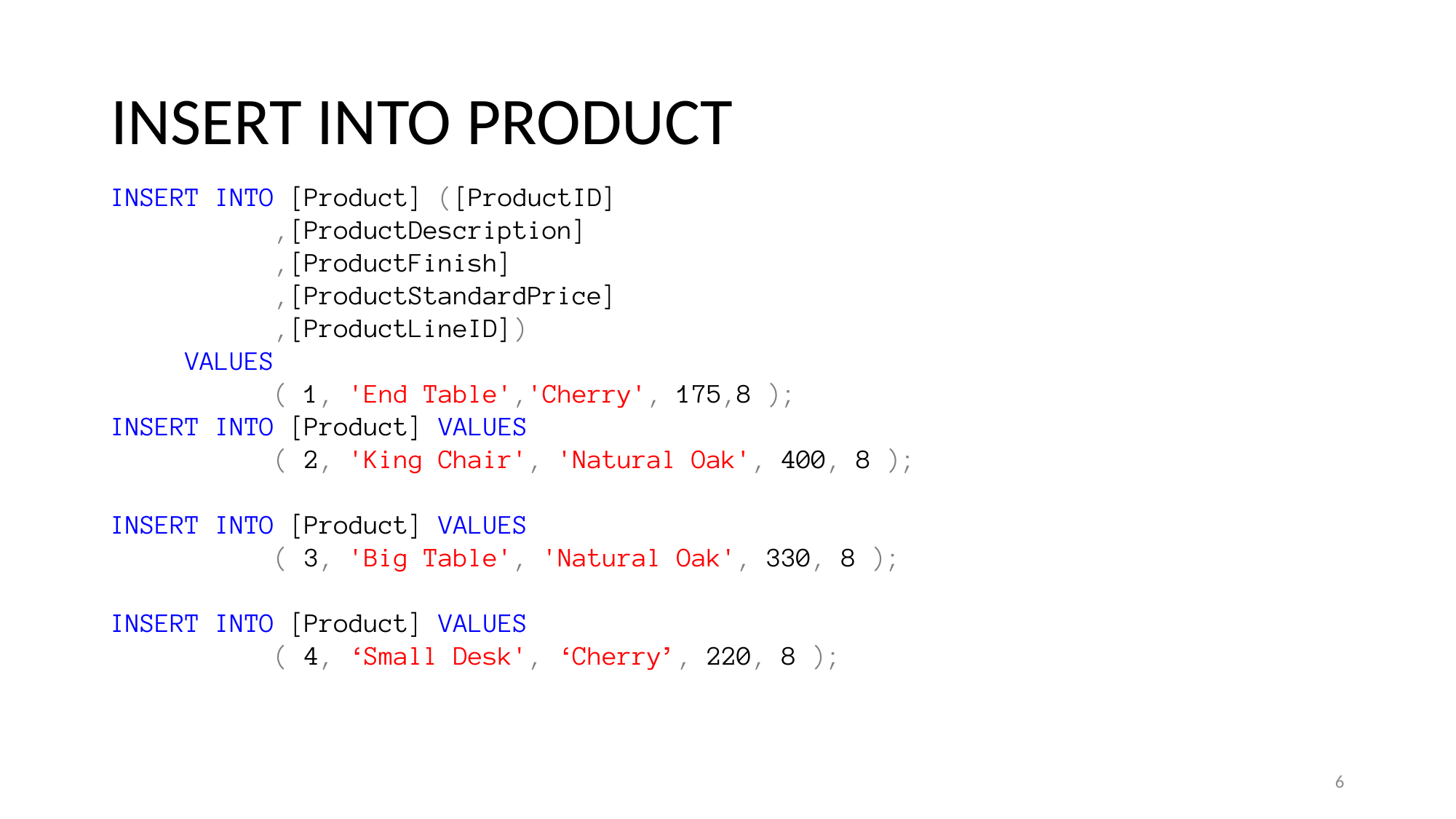

# INSERT INTO PRODUCT
INSERT INTO [Product] ([ProductID]
           ,[ProductDescription]
           ,[ProductFinish]
           ,[ProductStandardPrice]
           ,[ProductLineID])
     VALUES
           ( 1, 'End Table','Cherry', 175,8 );
INSERT INTO [Product] VALUES
           ( 2, 'King Chair', 'Natural Oak', 400, 8 );

INSERT INTO [Product] VALUES
           ( 3, 'Big Table', 'Natural Oak', 330, 8 );

INSERT INTO [Product] VALUES
           ( 4, ‘Small Desk', ‘Cherry’, 220, 8 );

6